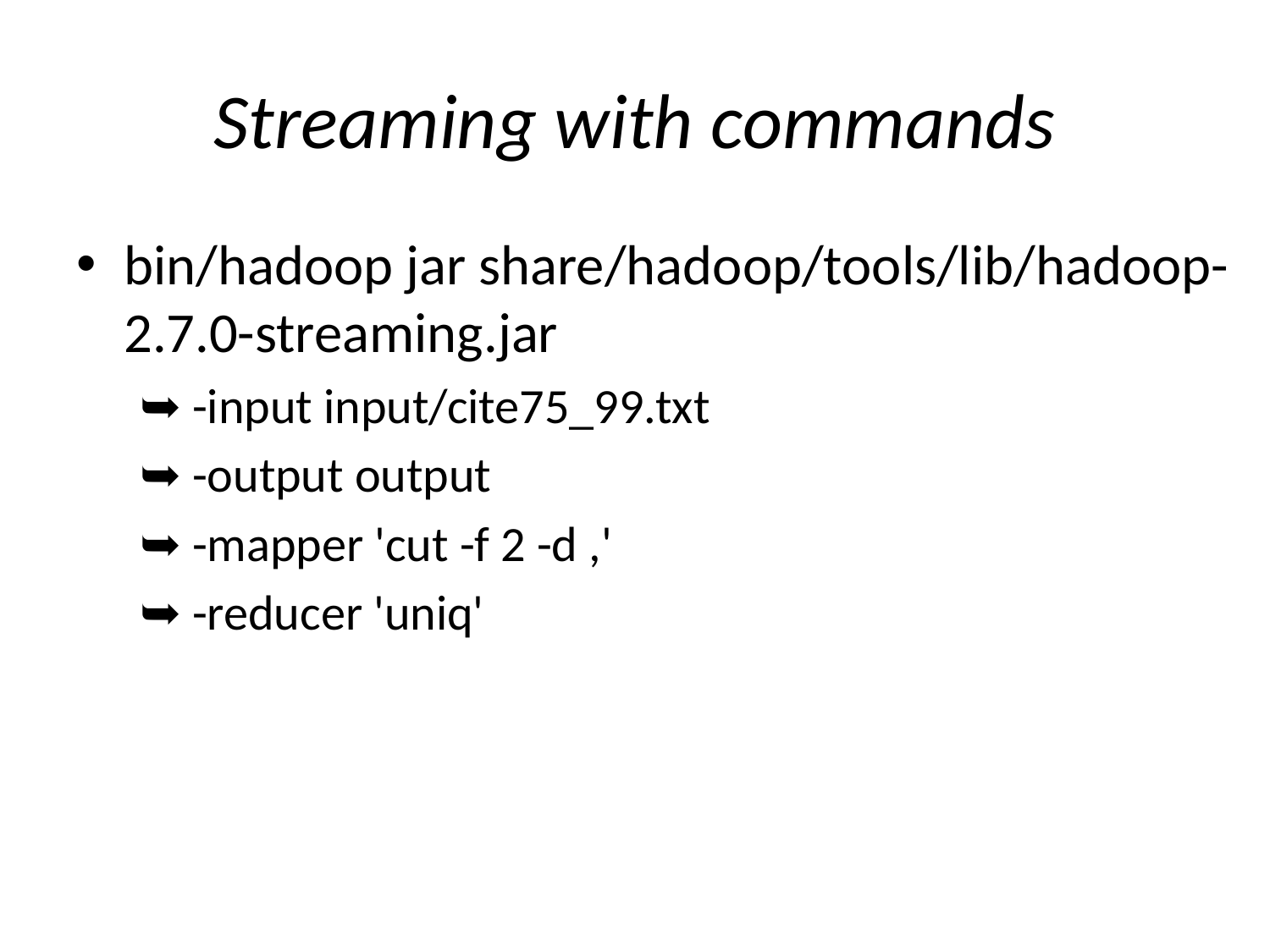

# Streaming with commands
bin/hadoop jar share/hadoop/tools/lib/hadoop-2.7.0-streaming.jar
➥ -input input/cite75_99.txt
➥ -output output
➥ -mapper 'cut -f 2 -d ,'
➥ -reducer 'uniq'